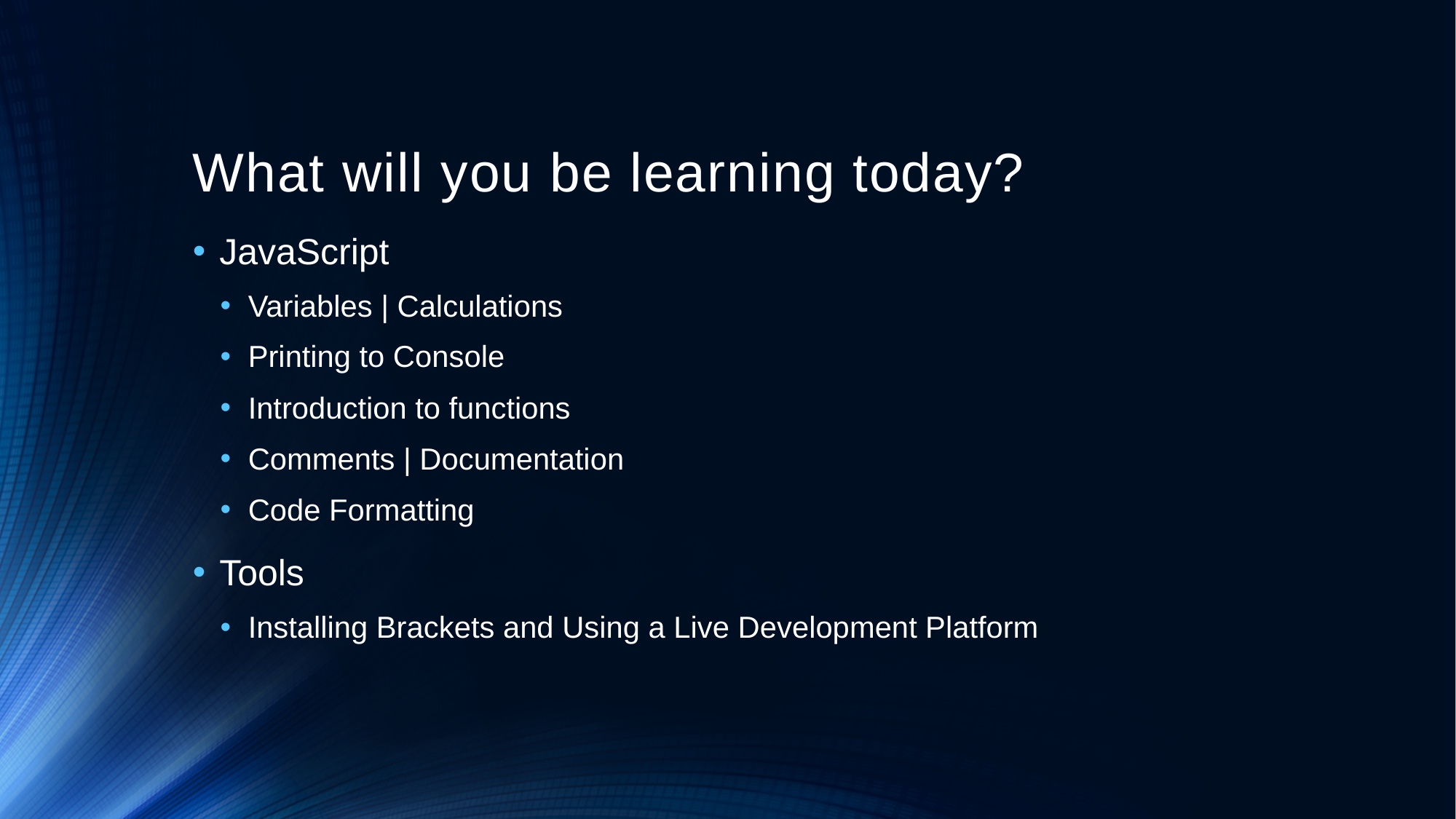

# What will you be learning today?
JavaScript
Variables | Calculations
Printing to Console
Introduction to functions
Comments | Documentation
Code Formatting
Tools
Installing Brackets and Using a Live Development Platform